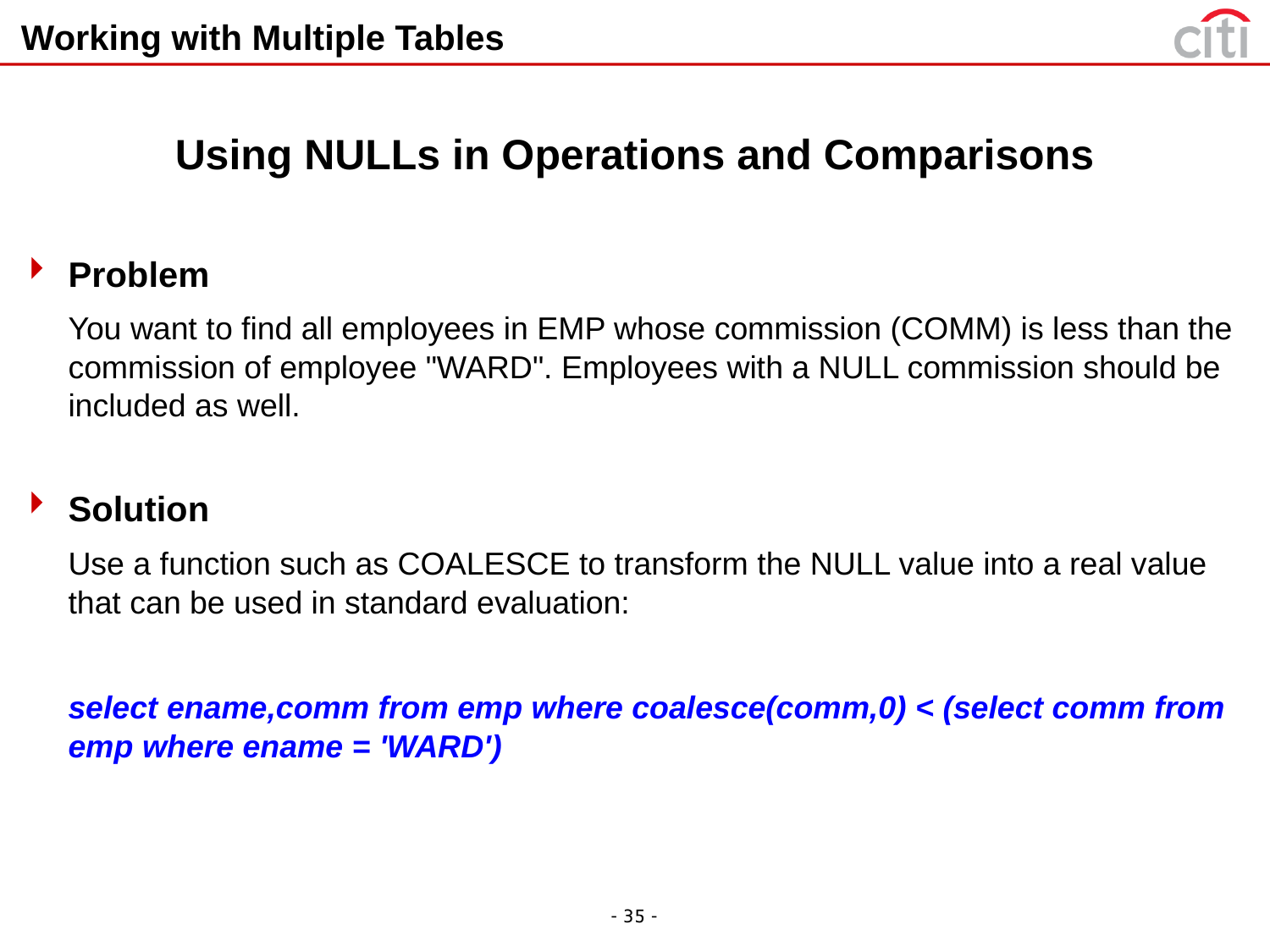

# Working with Multiple Tables
Using NULLs in Operations and Comparisons

Problem
	You want to find all employees in EMP whose commission (COMM) is less than the commission of employee "WARD". Employees with a NULL commission should be included as well.

Solution
	Use a function such as COALESCE to transform the NULL value into a real value that can be used in standard evaluation:

	select ename,comm from emp where coalesce(comm,0) < (select comm from emp where ename = 'WARD')

- 35 -